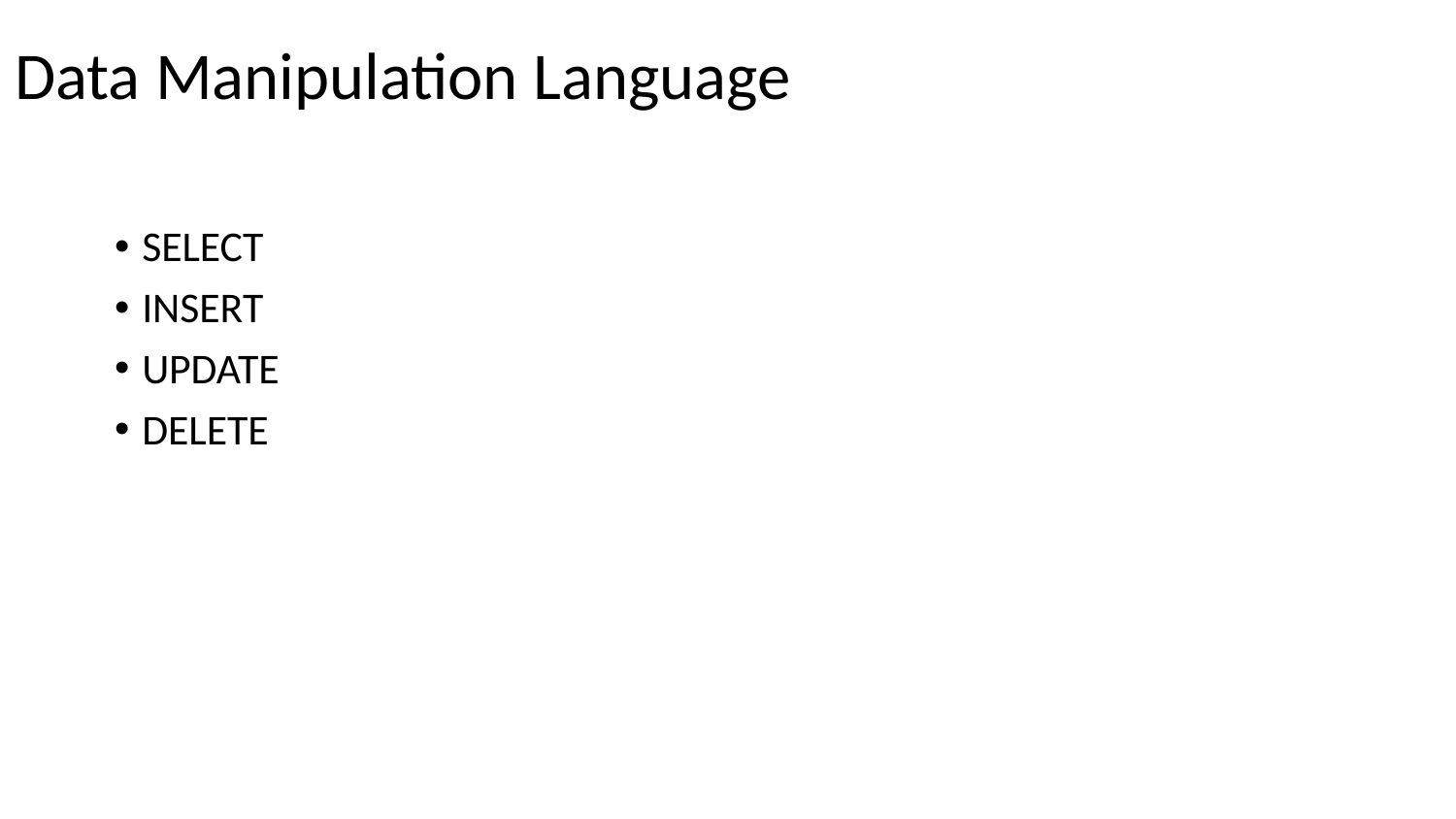

# Data Manipulation Language
SELECT
INSERT
UPDATE
DELETE